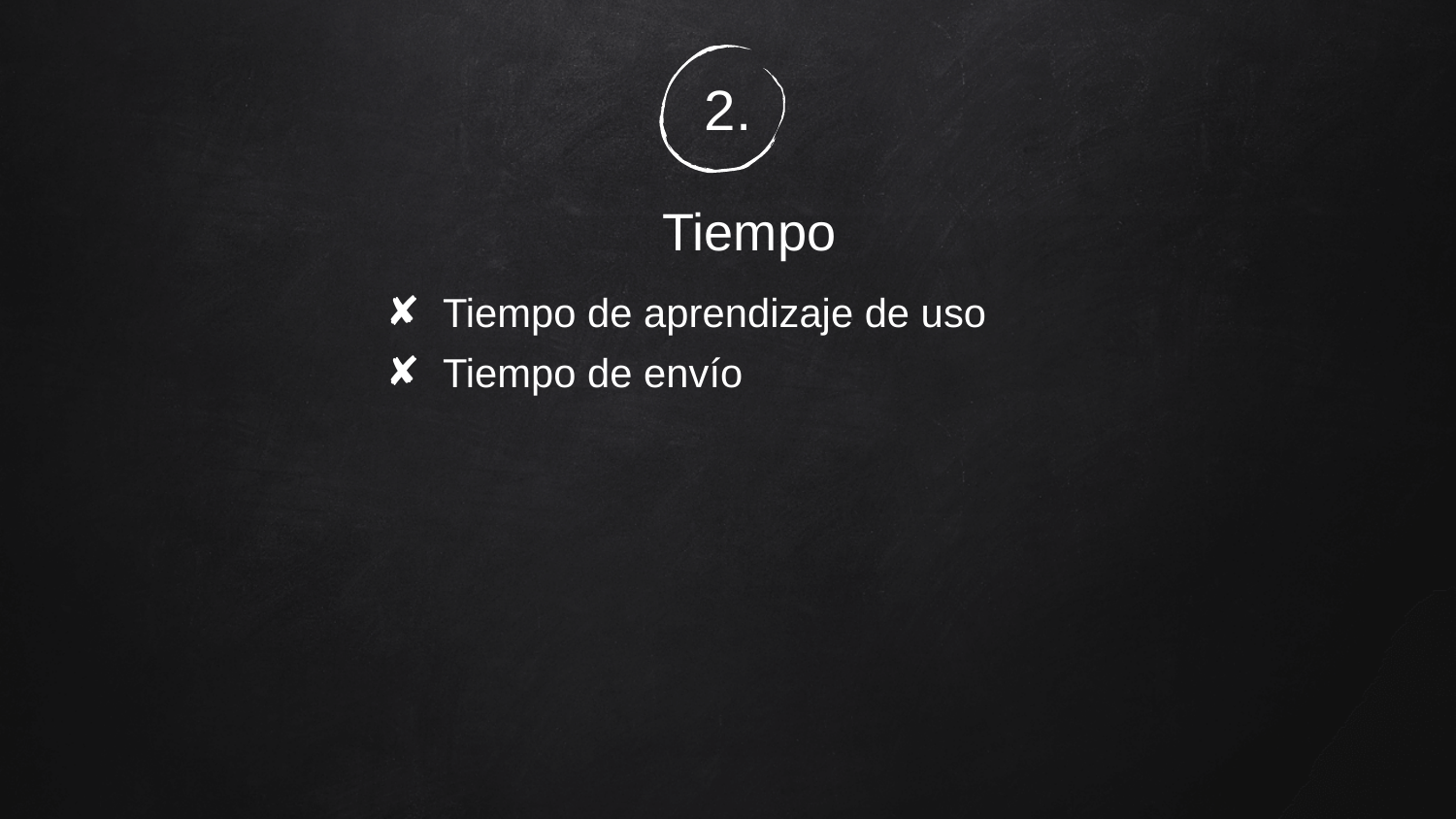

2.
# Tiempo
Tiempo de aprendizaje de uso
Tiempo de envío